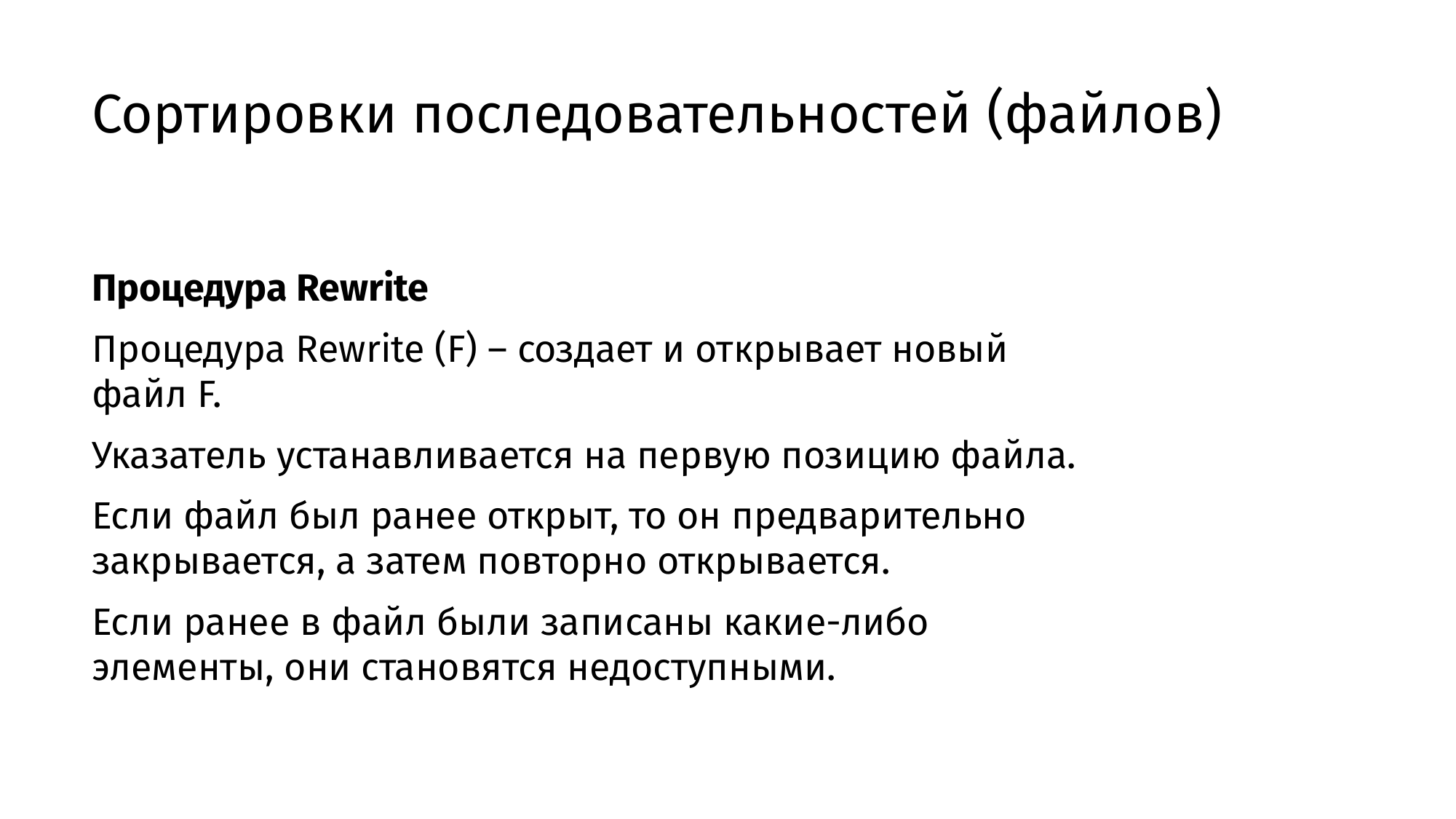

# Сортировки последовательностей (файлов)
Процедура Rewrite
Процедура Rewrite (F) – создает и открывает новый файл F.
Указатель устанавливается на первую позицию файла.
Если файл был ранее открыт, то он предварительно закрывается, а затем повторно открывается.
Если ранее в файл были записаны какие-либо элементы, они становятся недоступными.